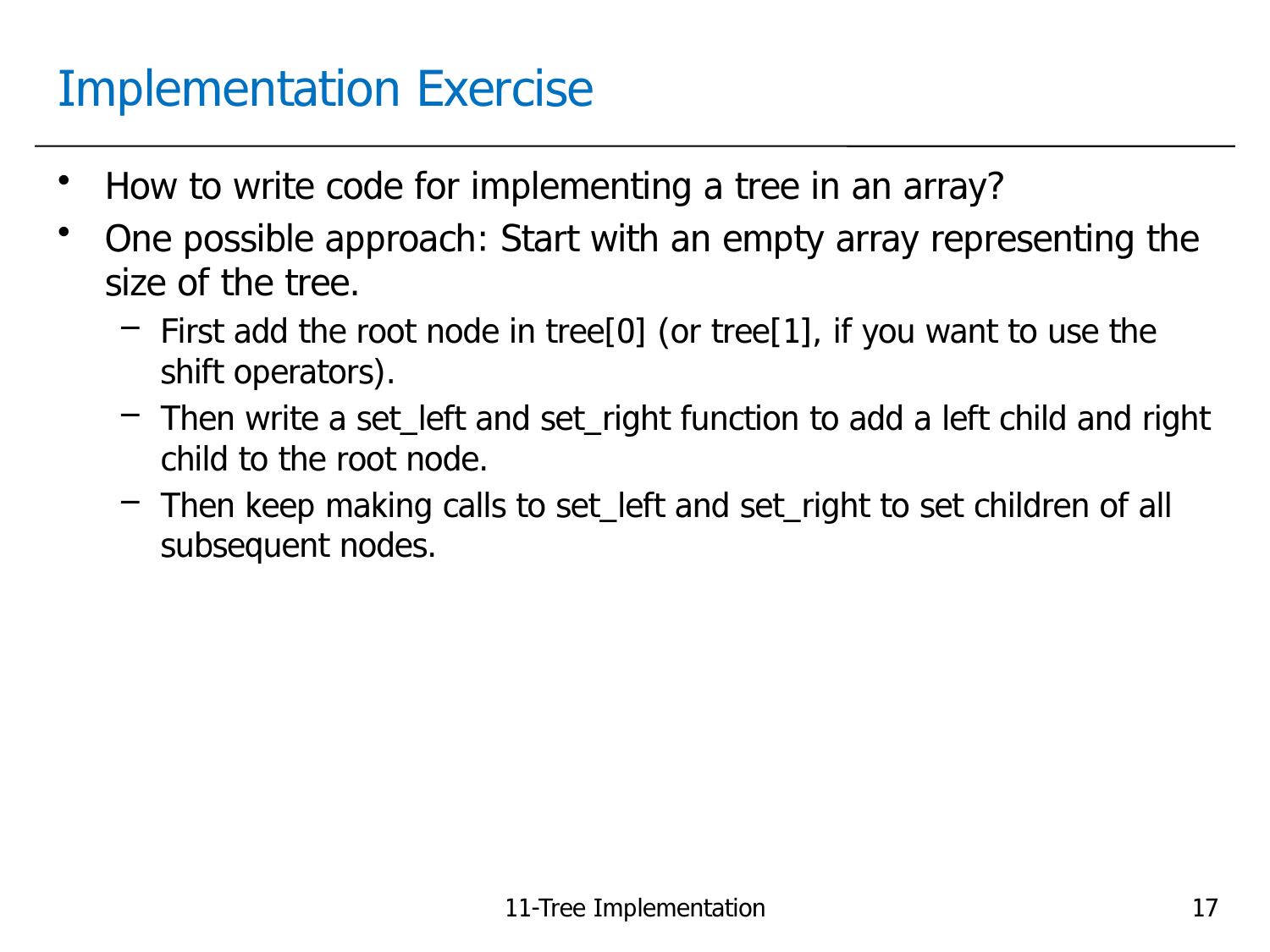

# Implementation Exercise
How to write code for implementing a tree in an array?
One possible approach: Start with an empty array representing the size of the tree.
First add the root node in tree[0] (or tree[1], if you want to use the shift operators).
Then write a set_left and set_right function to add a left child and right child to the root node.
Then keep making calls to set_left and set_right to set children of all subsequent nodes.

11-Tree Implementation
17